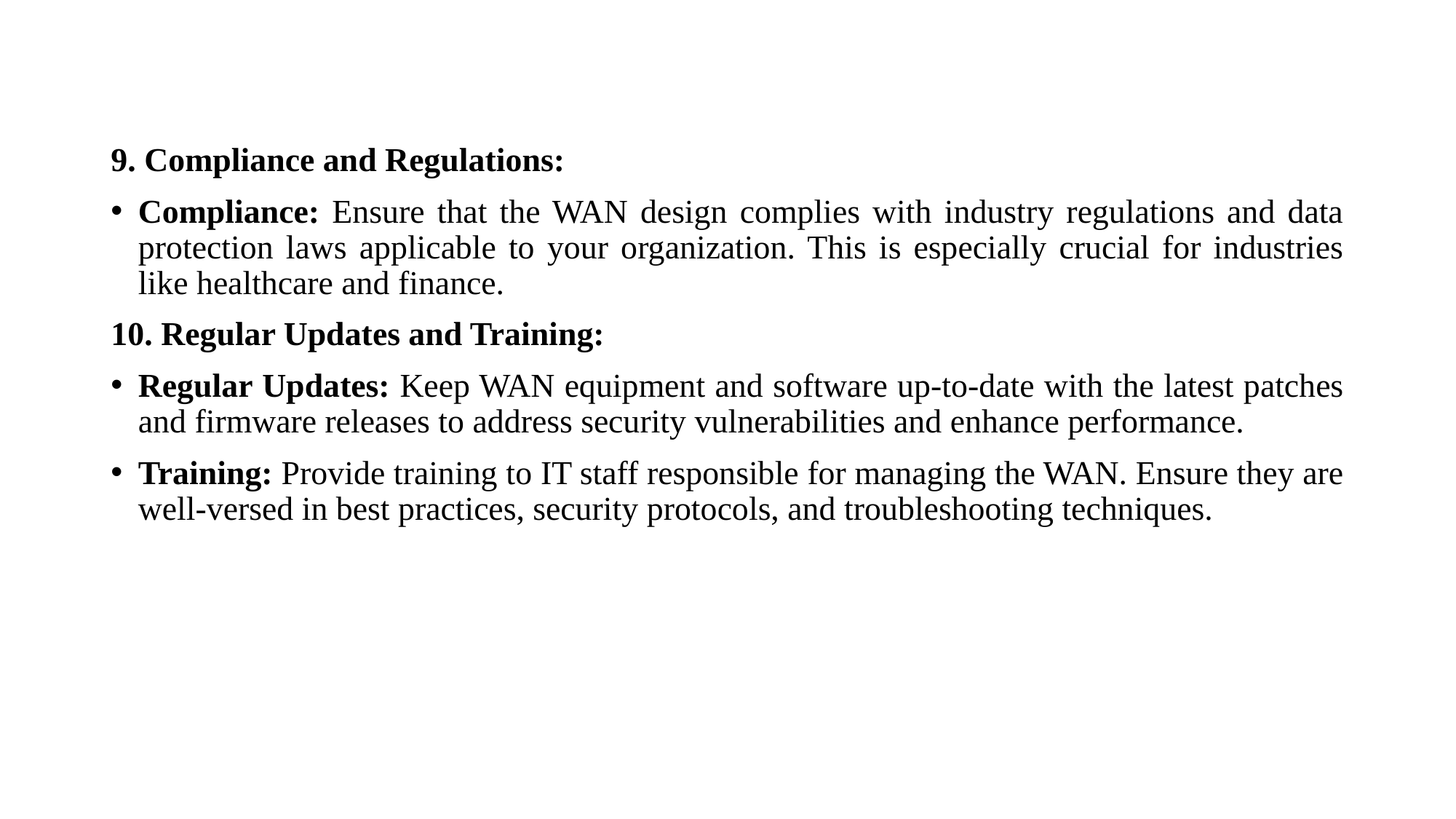

#
9. Compliance and Regulations:
Compliance: Ensure that the WAN design complies with industry regulations and data protection laws applicable to your organization. This is especially crucial for industries like healthcare and finance.
10. Regular Updates and Training:
Regular Updates: Keep WAN equipment and software up-to-date with the latest patches and firmware releases to address security vulnerabilities and enhance performance.
Training: Provide training to IT staff responsible for managing the WAN. Ensure they are well-versed in best practices, security protocols, and troubleshooting techniques.